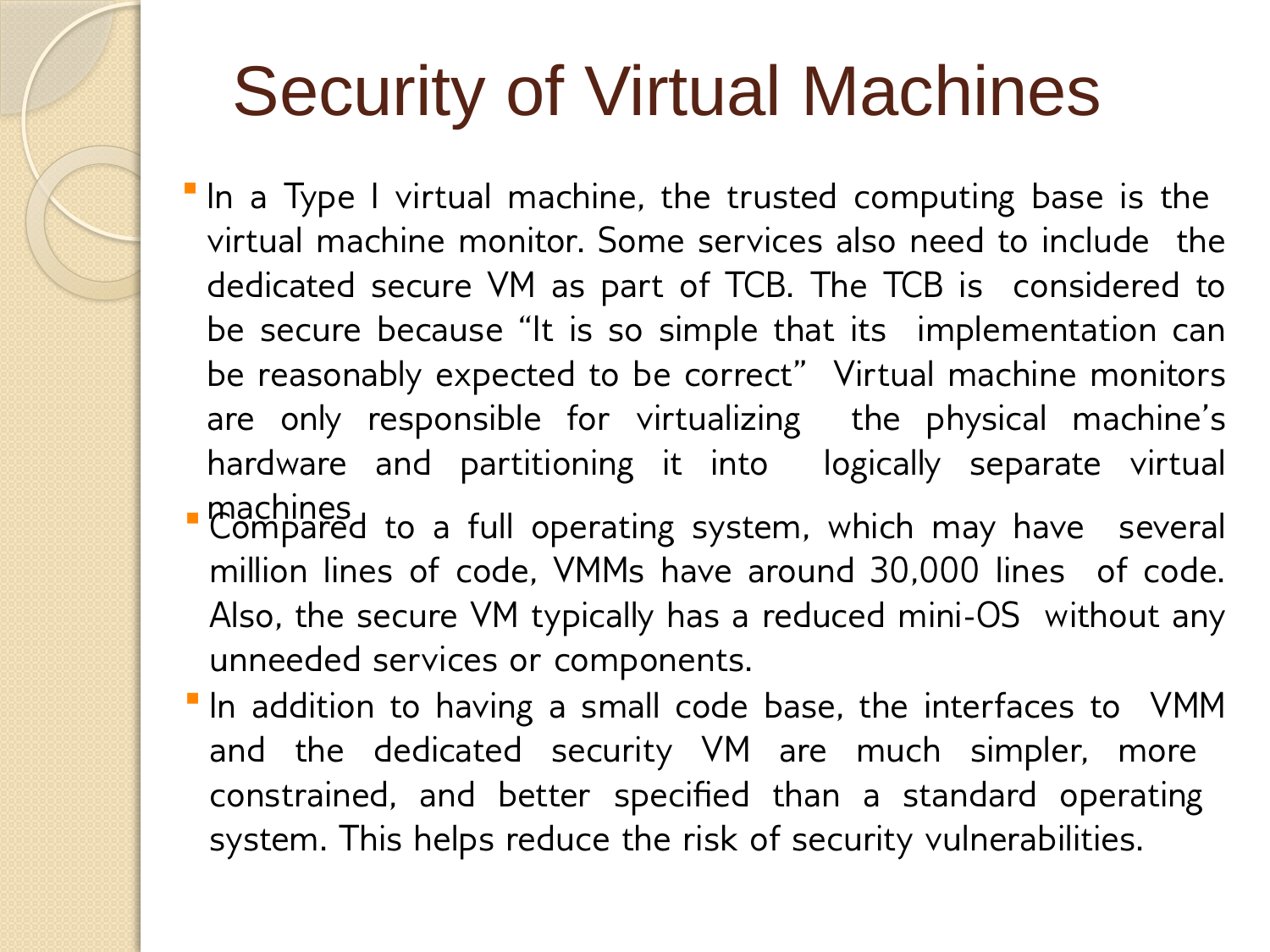

# Security of Virtual Machines
In a Type I virtual machine, the trusted computing base is the  virtual machine monitor. Some services also need to include  the dedicated secure VM as part of TCB. The TCB is  considered to be secure because “It is so simple that its  implementation can be reasonably expected to be correct”  Virtual machine monitors are only responsible for virtualizing  the physical machine’s hardware and partitioning it into  logically separate virtual machines
Compared to a full operating system, which may have  several million lines of code, VMMs have around 30,000 lines  of code. Also, the secure VM typically has a reduced mini-OS  without any unneeded services or components.
In addition to having a small code base, the interfaces to  VMM and the dedicated security VM are much simpler, more  constrained, and better specified than a standard operating  system. This helps reduce the risk of security vulnerabilities.